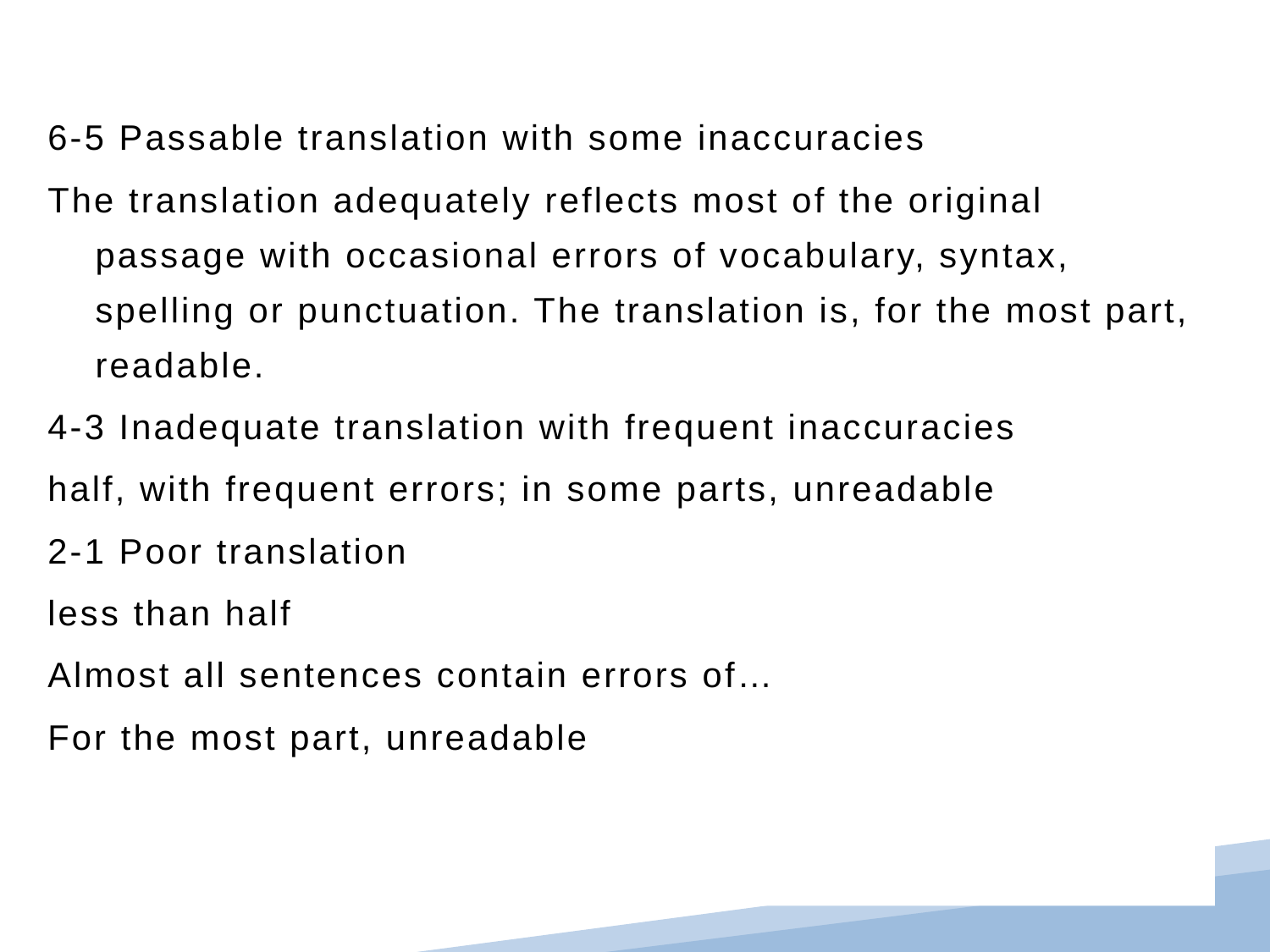

6-5 Passable translation with some inaccuracies
The translation adequately reflects most of the original passage with occasional errors of vocabulary, syntax, spelling or punctuation. The translation is, for the most part, readable.
4-3 Inadequate translation with frequent inaccuracies
half, with frequent errors; in some parts, unreadable
2-1 Poor translation
less than half
Almost all sentences contain errors of…
For the most part, unreadable